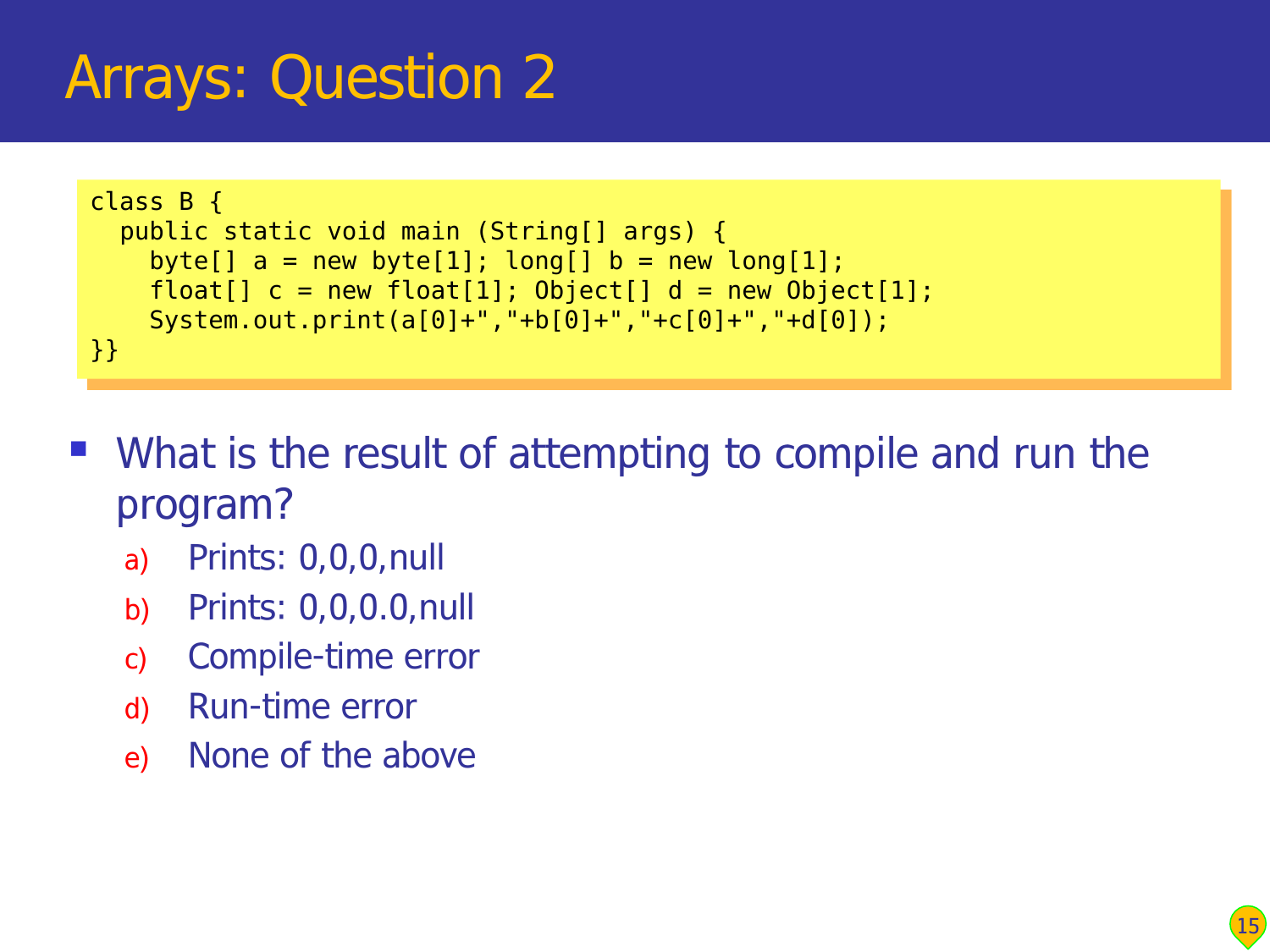

# Arrays: Question 2
class B {
  public static void main (String[] args) {
    byte[] a = new byte[1]; long[] b = new long[1];
    float[] c = new float[1]; Object[] d = new Object[1];
    System.out.print(a[0]+","+b[0]+","+c[0]+","+d[0]);
}}
What is the result of attempting to compile and run the program?
Prints: 0,0,0,null
Prints: 0,0,0.0,null
Compile-time error
Run-time error
None of the above
15